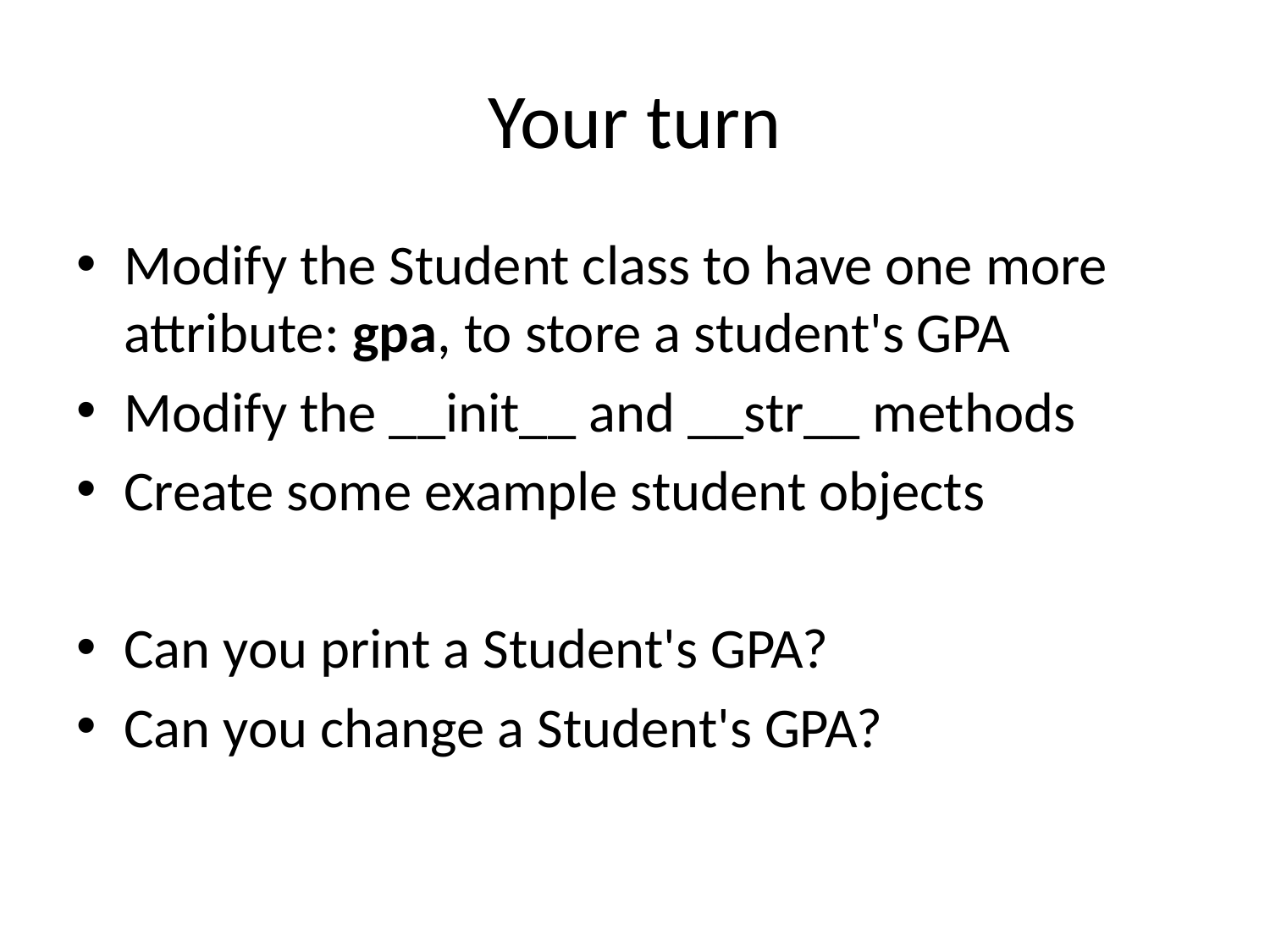

# Your turn
Modify the Student class to have one more attribute: gpa, to store a student's GPA
Modify the __init__ and __str__ methods
Create some example student objects

Can you print a Student's GPA?
Can you change a Student's GPA?